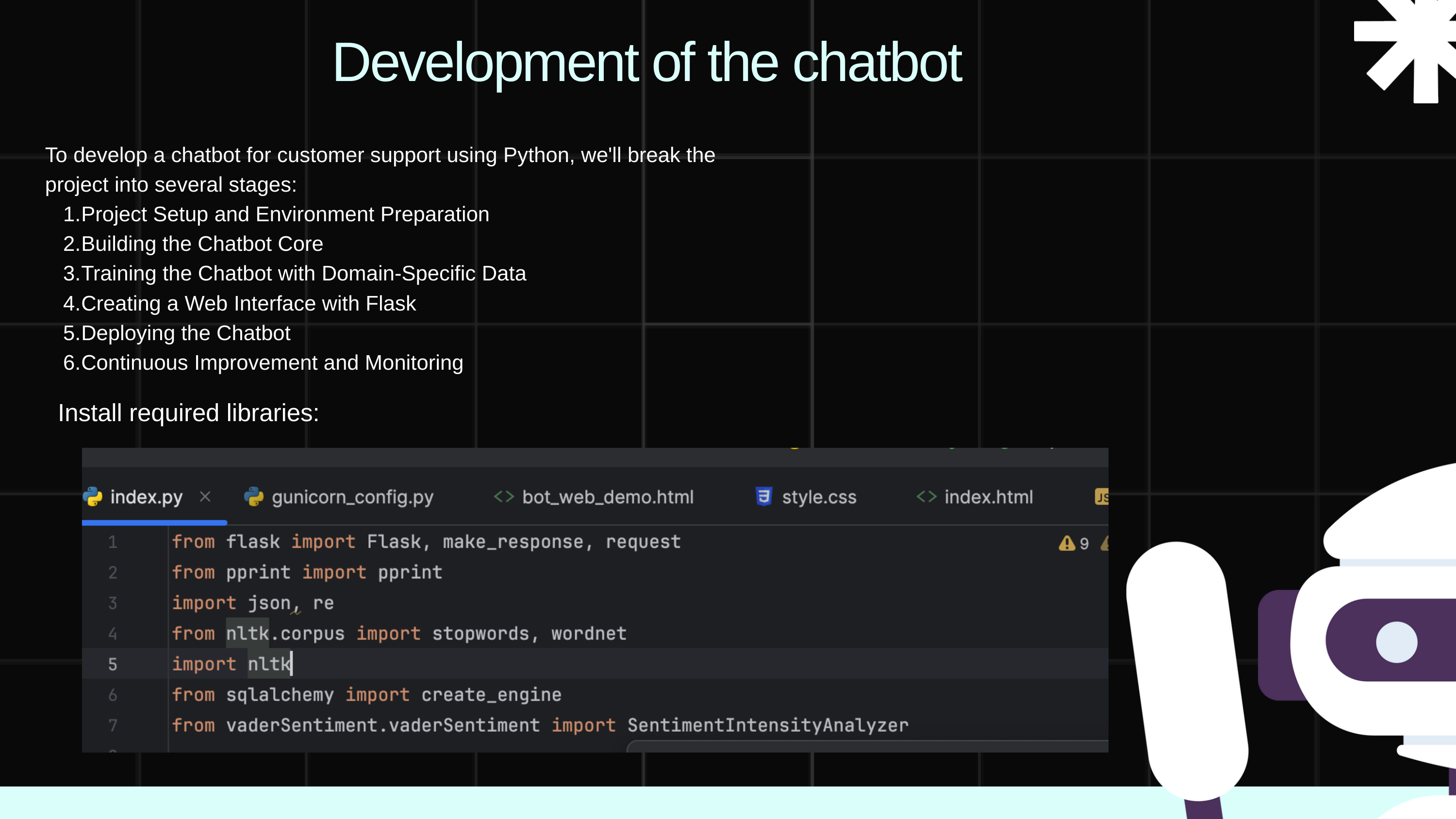

Development of the chatbot
To develop a chatbot for customer support using Python, we'll break the project into several stages:
Project Setup and Environment Preparation
Building the Chatbot Core
Training the Chatbot with Domain-Specific Data
Creating a Web Interface with Flask
Deploying the Chatbot
Continuous Improvement and Monitoring

Install required libraries: